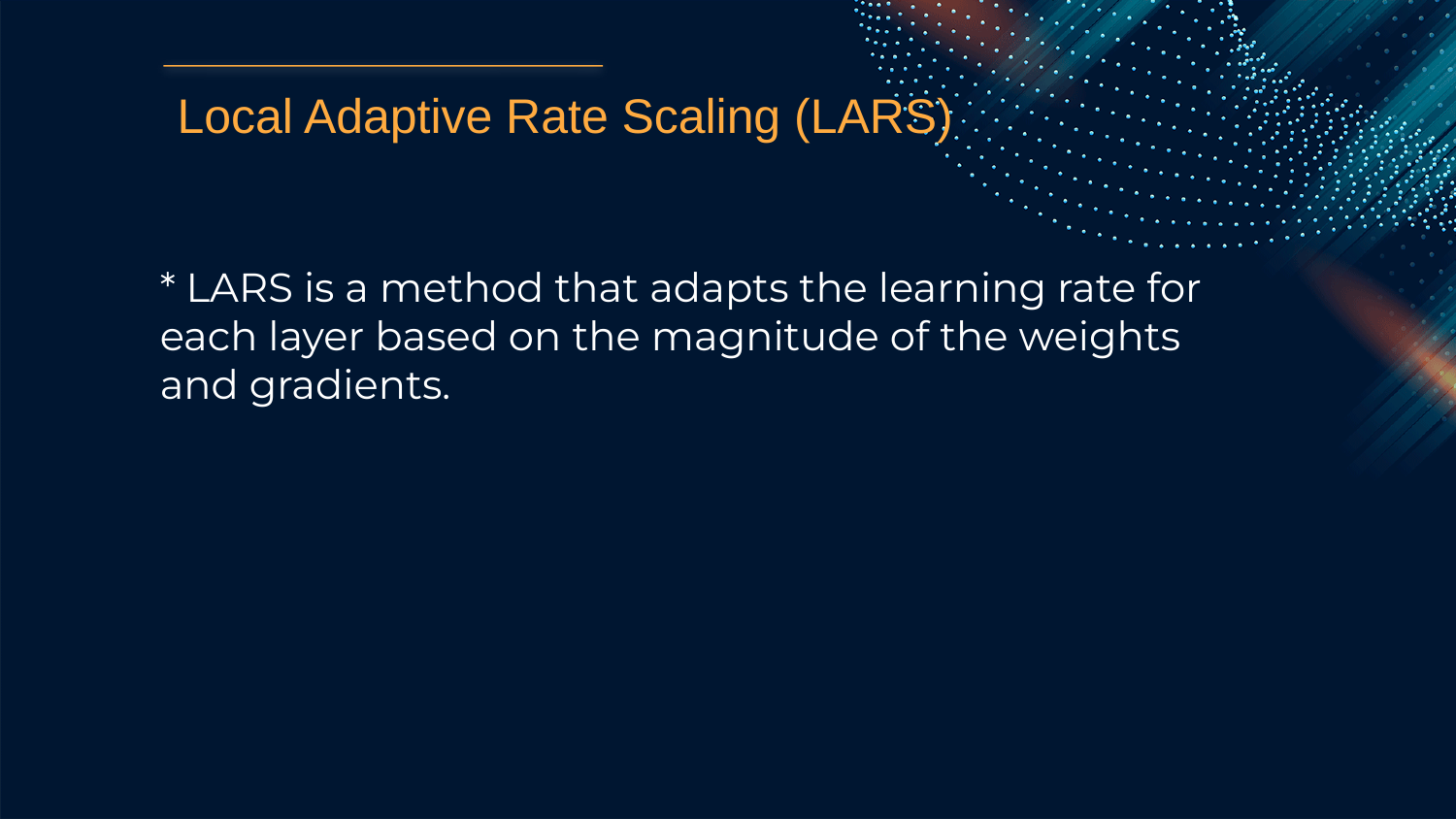

Local Adaptive Rate Scaling (LARS)

* LARS is a method that adapts the learning rate for each layer based on the magnitude of the weights and gradients.